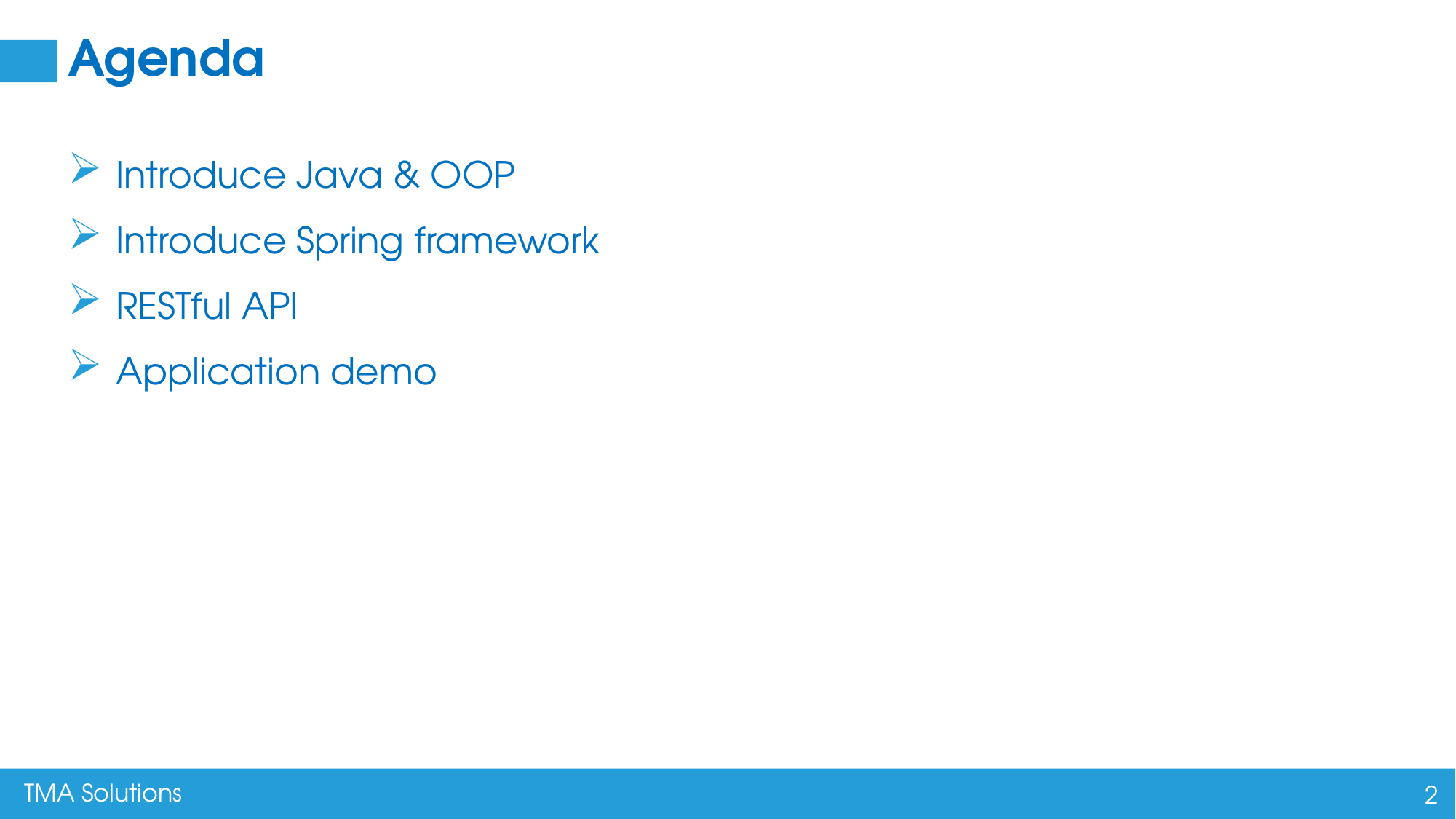

Agenda
Introduce Java & OOP
Introduce Spring framework
RESTful API
Application demo